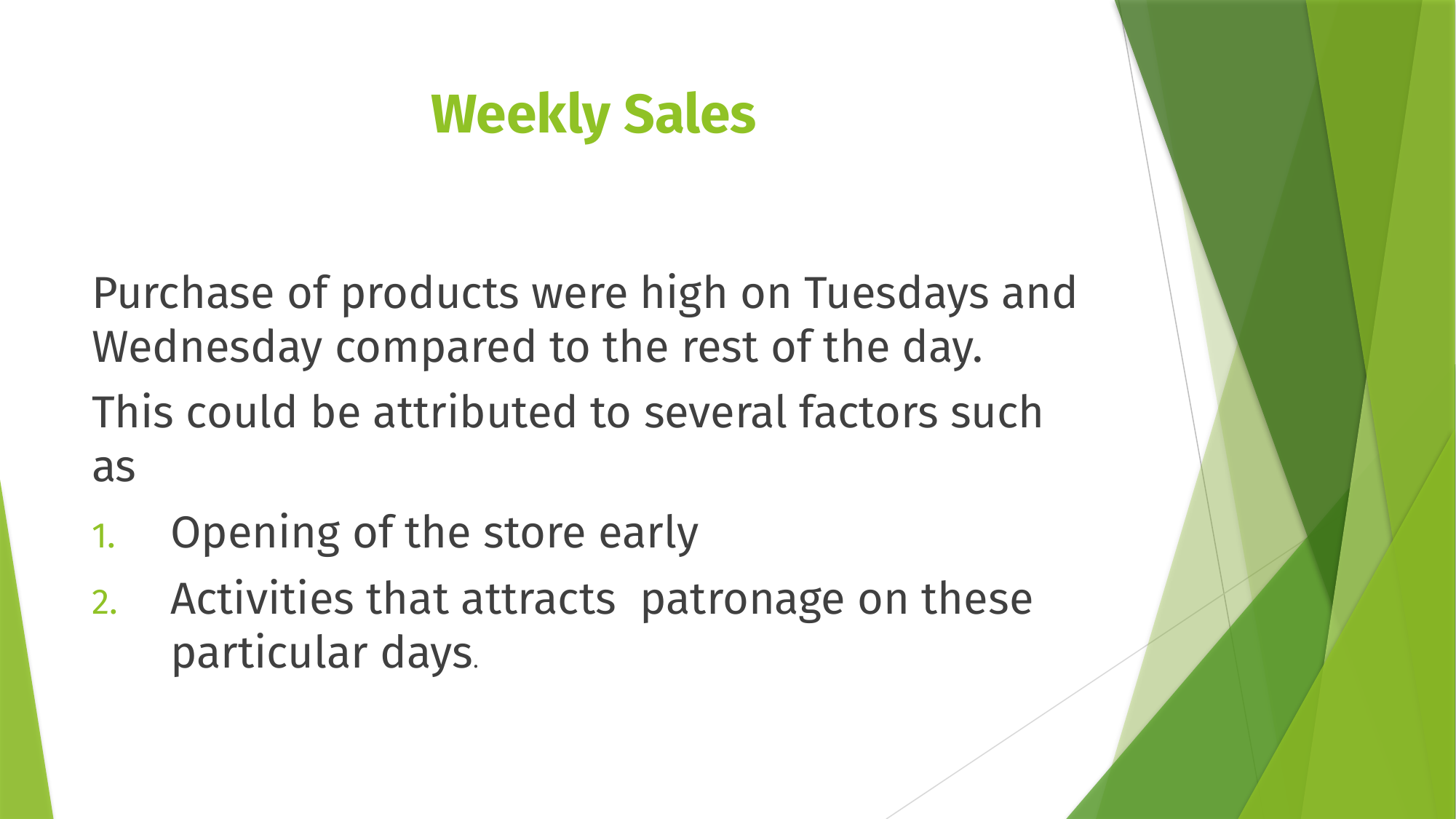

# Weekly Sales
Purchase of products were high on Tuesdays and Wednesday compared to the rest of the day.
This could be attributed to several factors such as
Opening of the store early
Activities that attracts  patronage on these particular days.